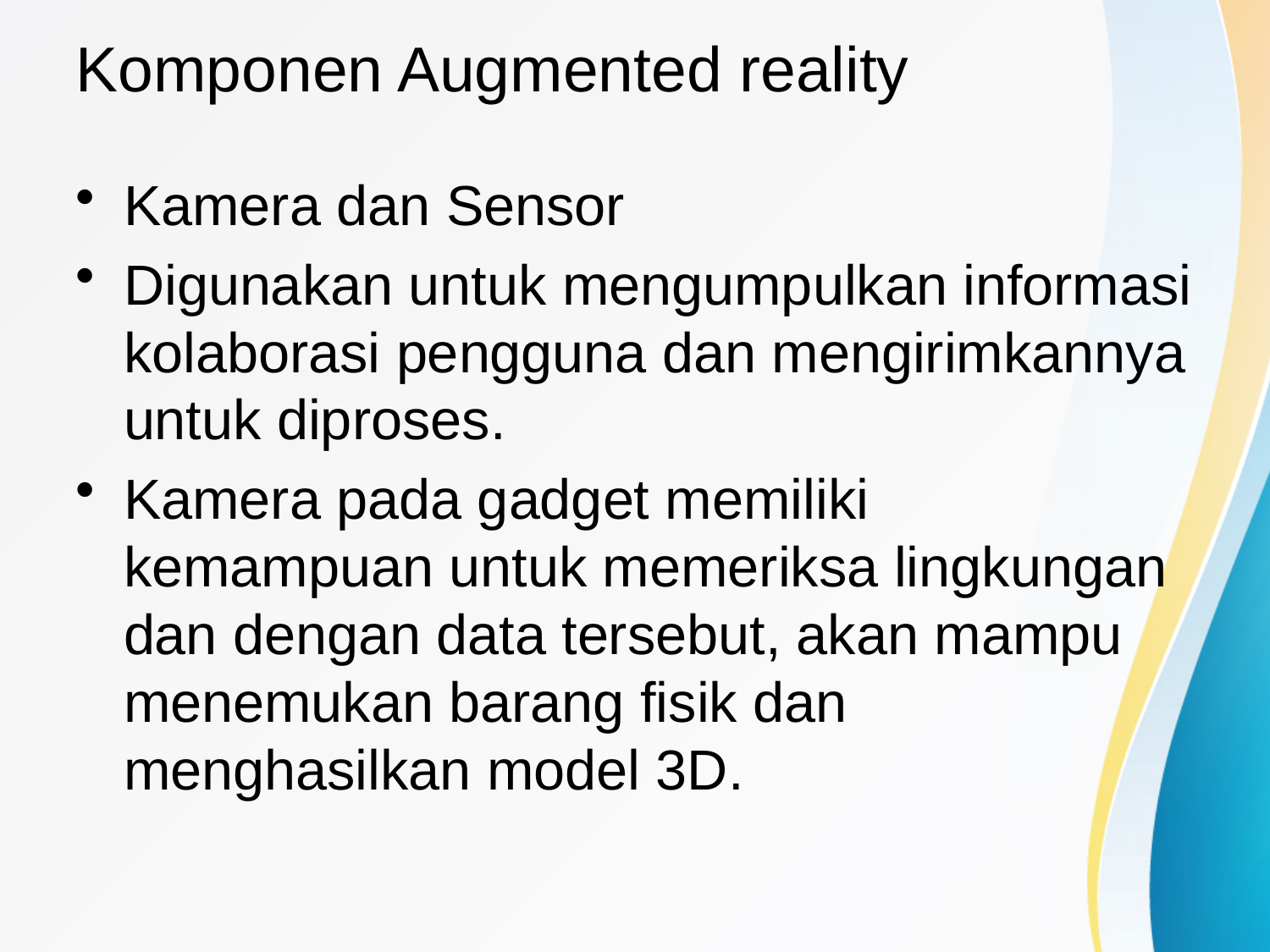

# Komponen Augmented reality
Kamera dan Sensor
Digunakan untuk mengumpulkan informasi kolaborasi pengguna dan mengirimkannya untuk diproses.
Kamera pada gadget memiliki kemampuan untuk memeriksa lingkungan dan dengan data tersebut, akan mampu menemukan barang fisik dan menghasilkan model 3D.